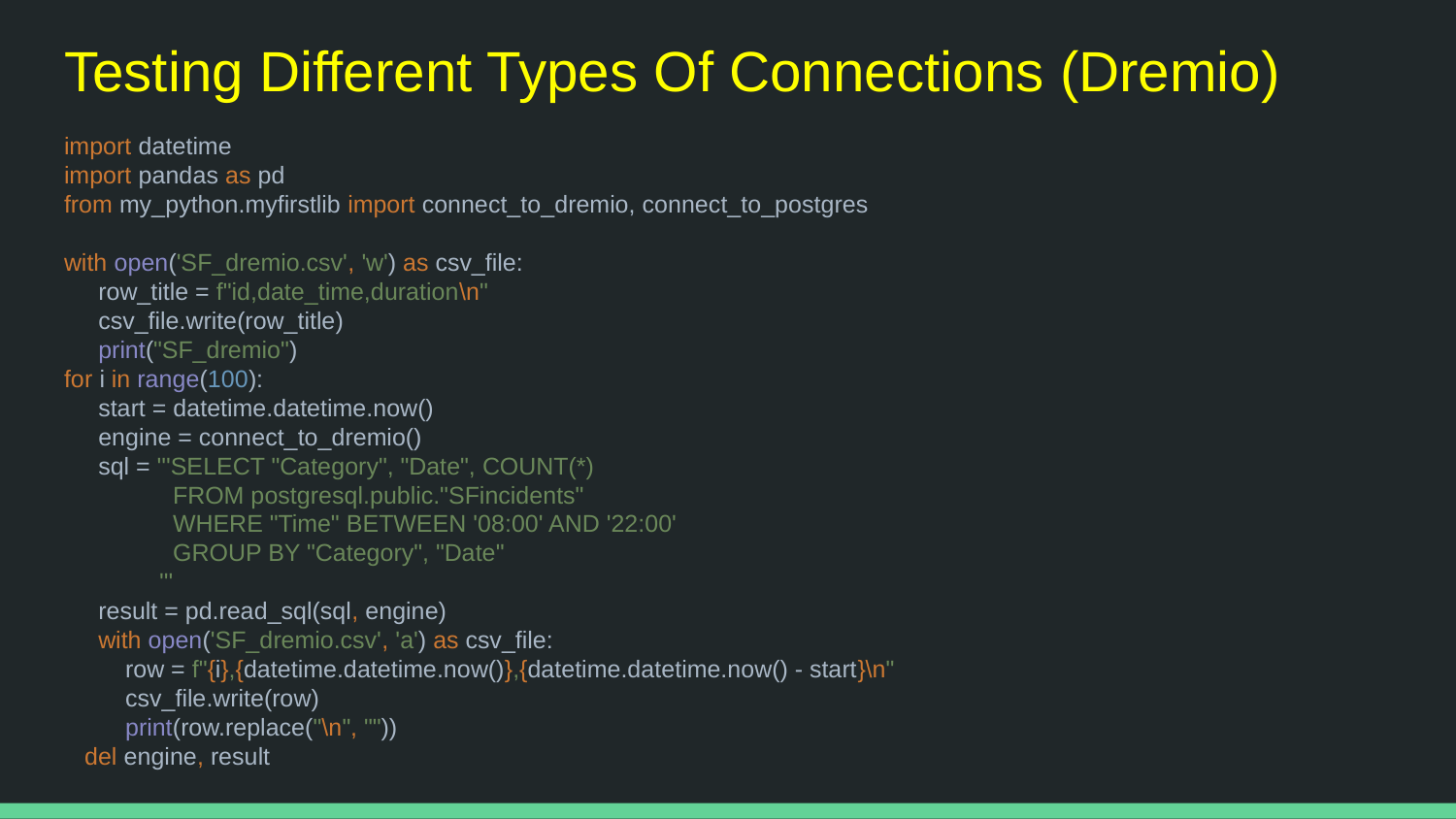

# Testing Different Types Of Connections (Dremio)
import datetime
import pandas as pd
from my_python.myfirstlib import connect_to_dremio, connect_to_postgres

with open('SF_dremio.csv', 'w') as csv_file:
     row_title = f"id,date_time,duration\n"
     csv_file.write(row_title)
     print("SF_dremio")
for i in range(100):
     start = datetime.datetime.now()
     engine = connect_to_dremio()
     sql = '''SELECT "Category", "Date", COUNT(*)
                FROM postgresql.public."SFincidents"
                WHERE "Time" BETWEEN '08:00' AND '22:00'
                GROUP BY "Category", "Date"
              '''
     result = pd.read_sql(sql, engine)
     with open('SF_dremio.csv', 'a') as csv_file:
         row = f"{i},{datetime.datetime.now()},{datetime.datetime.now() - start}\n"
         csv_file.write(row)
         print(row.replace("\n", ""))
   del engine, result